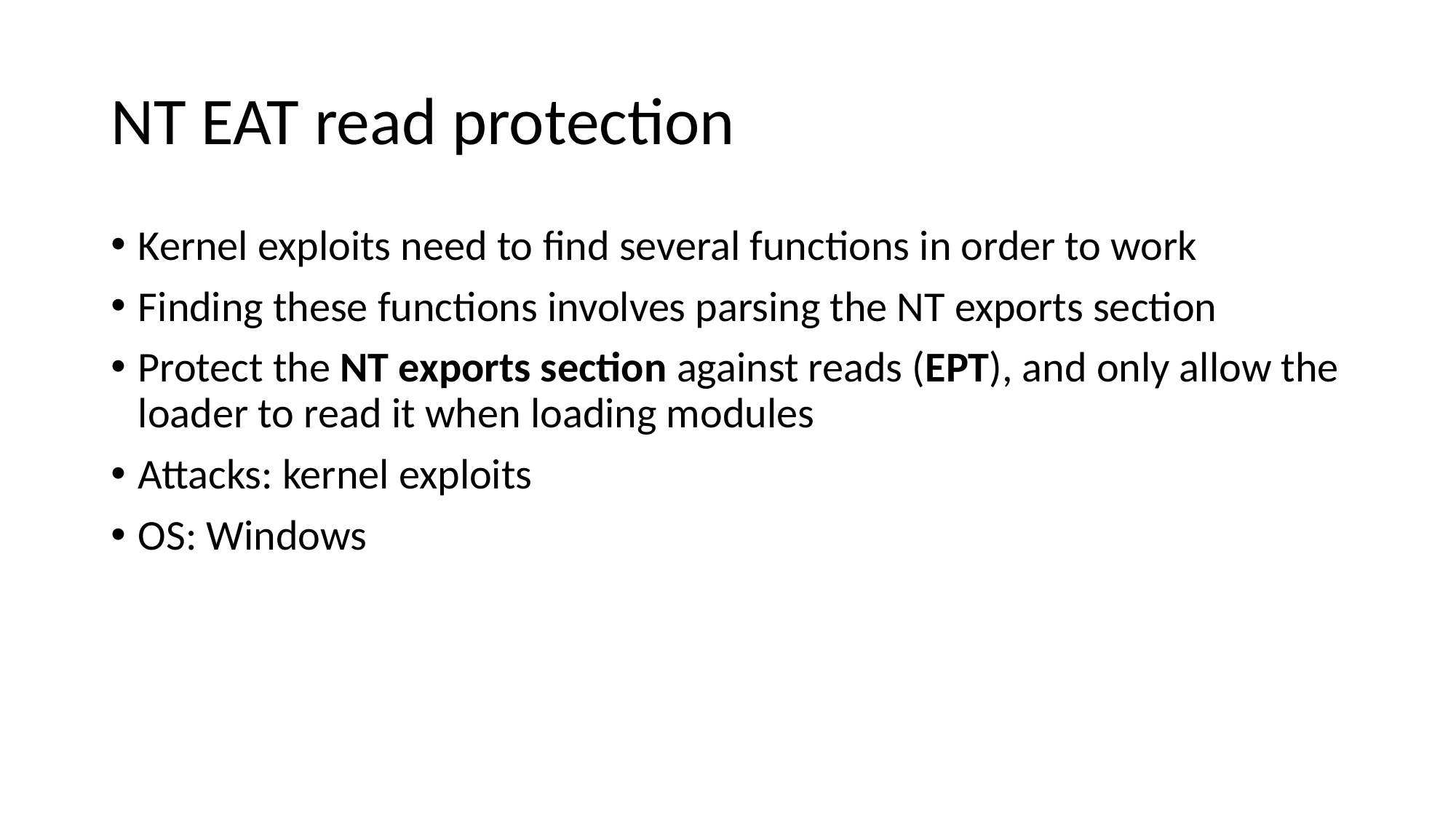

# NT EAT read protection
Kernel exploits need to find several functions in order to work
Finding these functions involves parsing the NT exports section
Protect the NT exports section against reads (EPT), and only allow the loader to read it when loading modules
Attacks: kernel exploits
OS: Windows